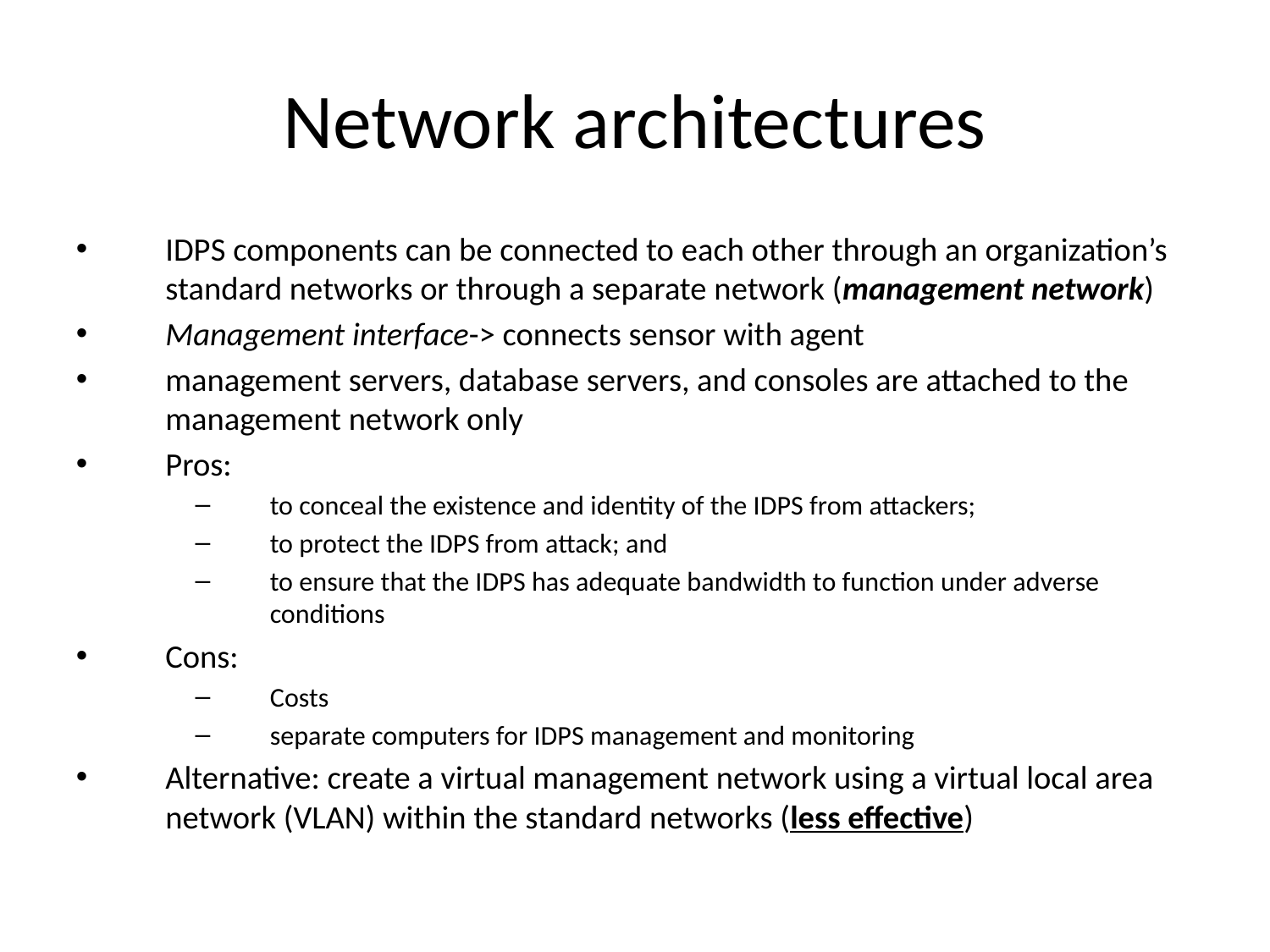

Network architectures
IDPS components can be connected to each other through an organization’s standard networks or through a separate network (management network)
Management interface-> connects sensor with agent
management servers, database servers, and consoles are attached to the management network only
Pros:
to conceal the existence and identity of the IDPS from attackers;
to protect the IDPS from attack; and
to ensure that the IDPS has adequate bandwidth to function under adverse conditions
Cons:
Costs
separate computers for IDPS management and monitoring
Alternative: create a virtual management network using a virtual local area network (VLAN) within the standard networks (less effective)